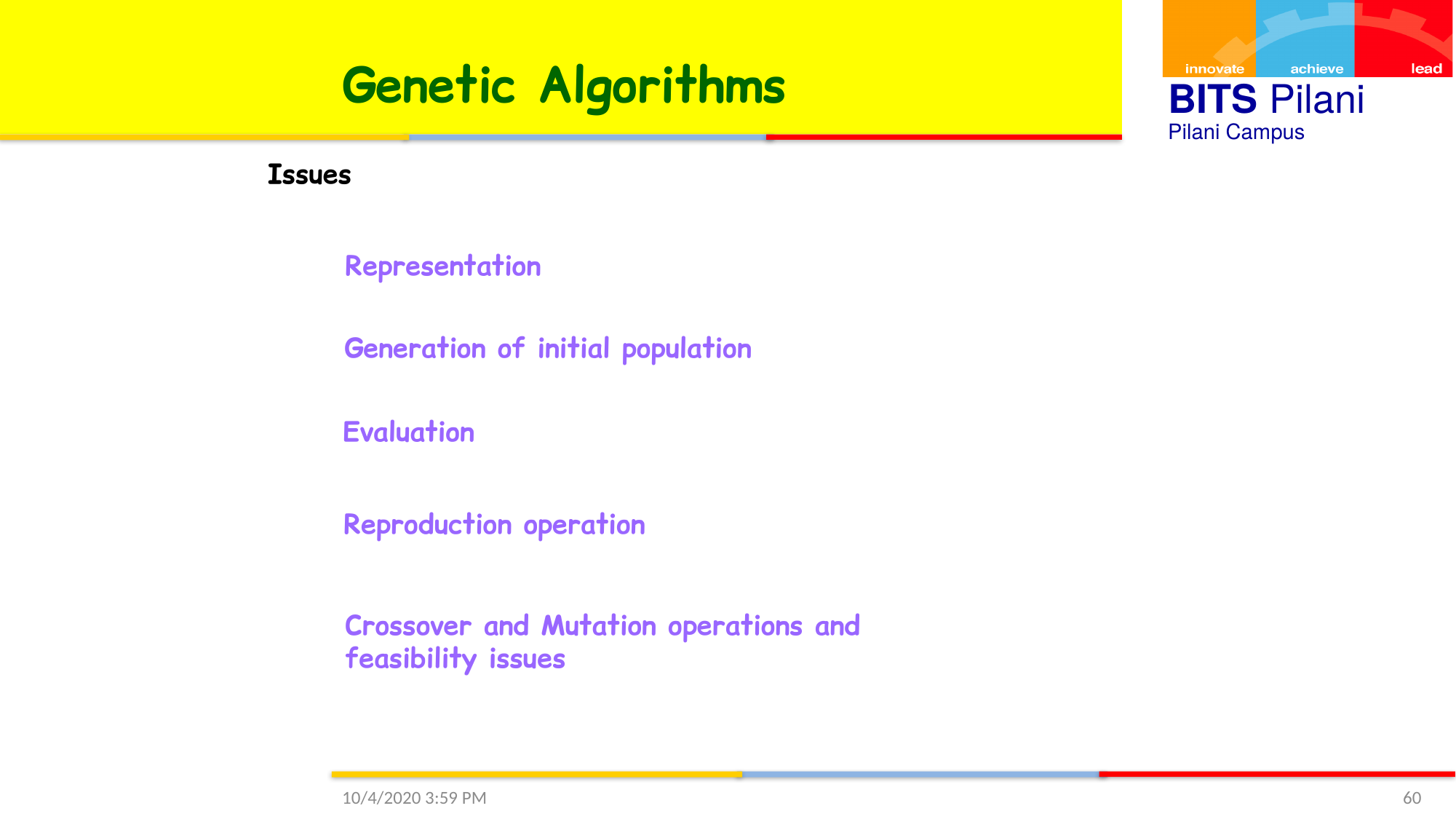

Genetic Algorithms
Issues
Representation
Generation of initial population
Evaluation
Reproduction operation
Crossover and Mutation operations and
feasibility issues
10/4/2020 3:59 PM
60